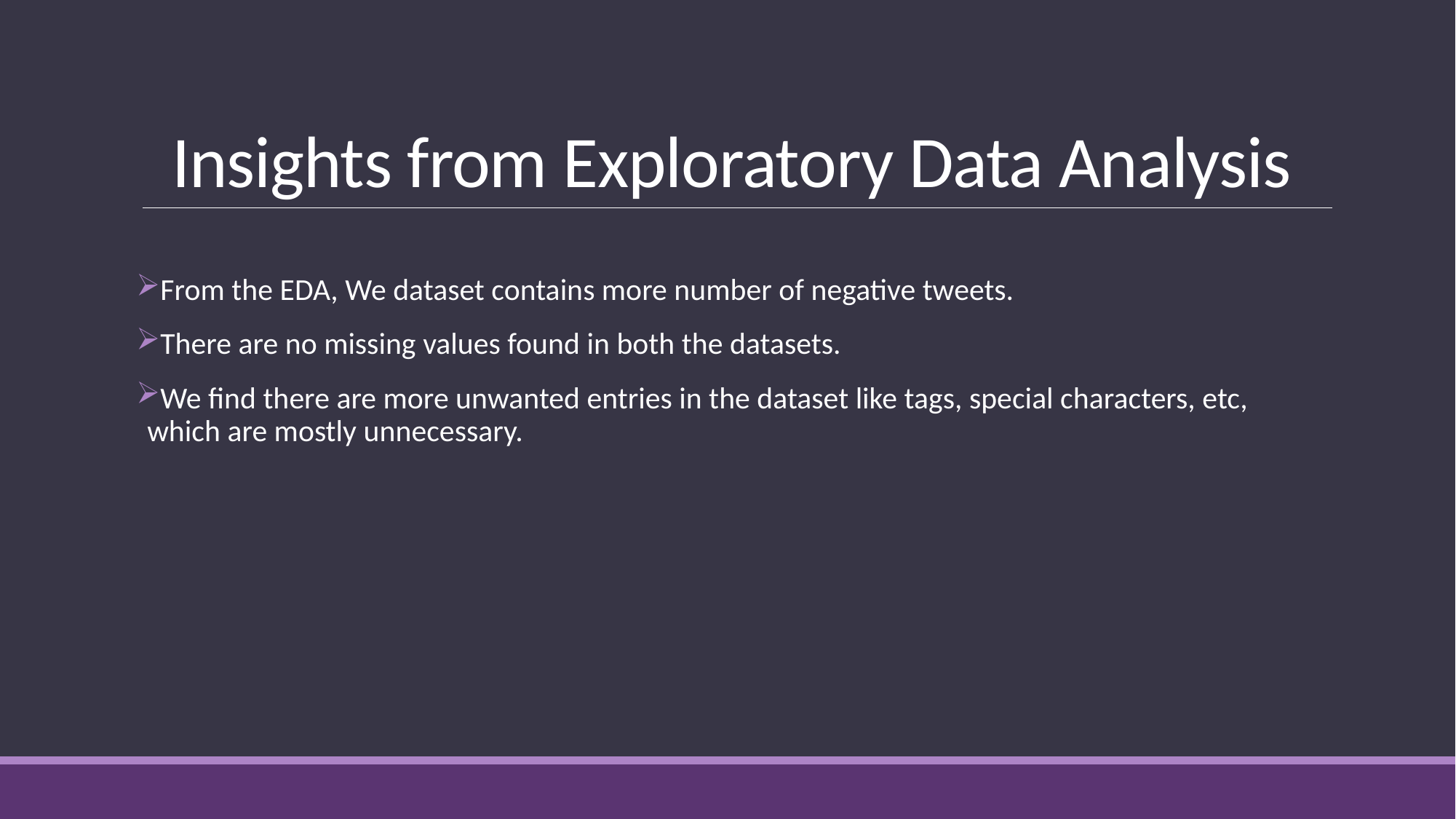

# Insights from Exploratory Data Analysis
From the EDA, We dataset contains more number of negative tweets.
There are no missing values found in both the datasets.
We find there are more unwanted entries in the dataset like tags, special characters, etc, which are mostly unnecessary.